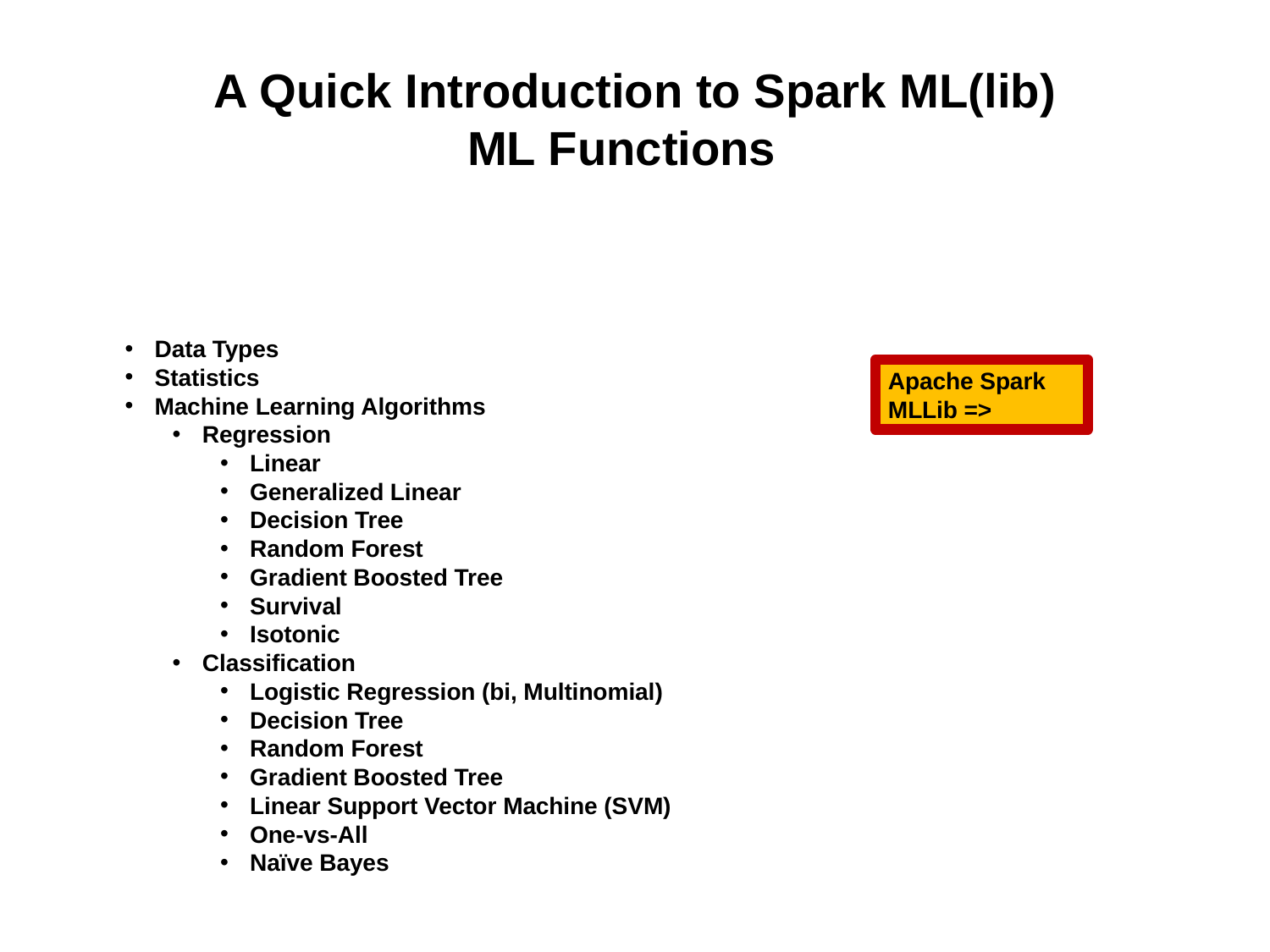

# A Quick Introduction to Spark ML(lib) ML Functions
Data Types
Statistics
Machine Learning Algorithms
Regression
Linear
Generalized Linear
Decision Tree
Random Forest
Gradient Boosted Tree
Survival
Isotonic
Classification
Logistic Regression (bi, Multinomial)
Decision Tree
Random Forest
Gradient Boosted Tree
Linear Support Vector Machine (SVM)
One-vs-All
Naïve Bayes
Apache Spark MLLib =>